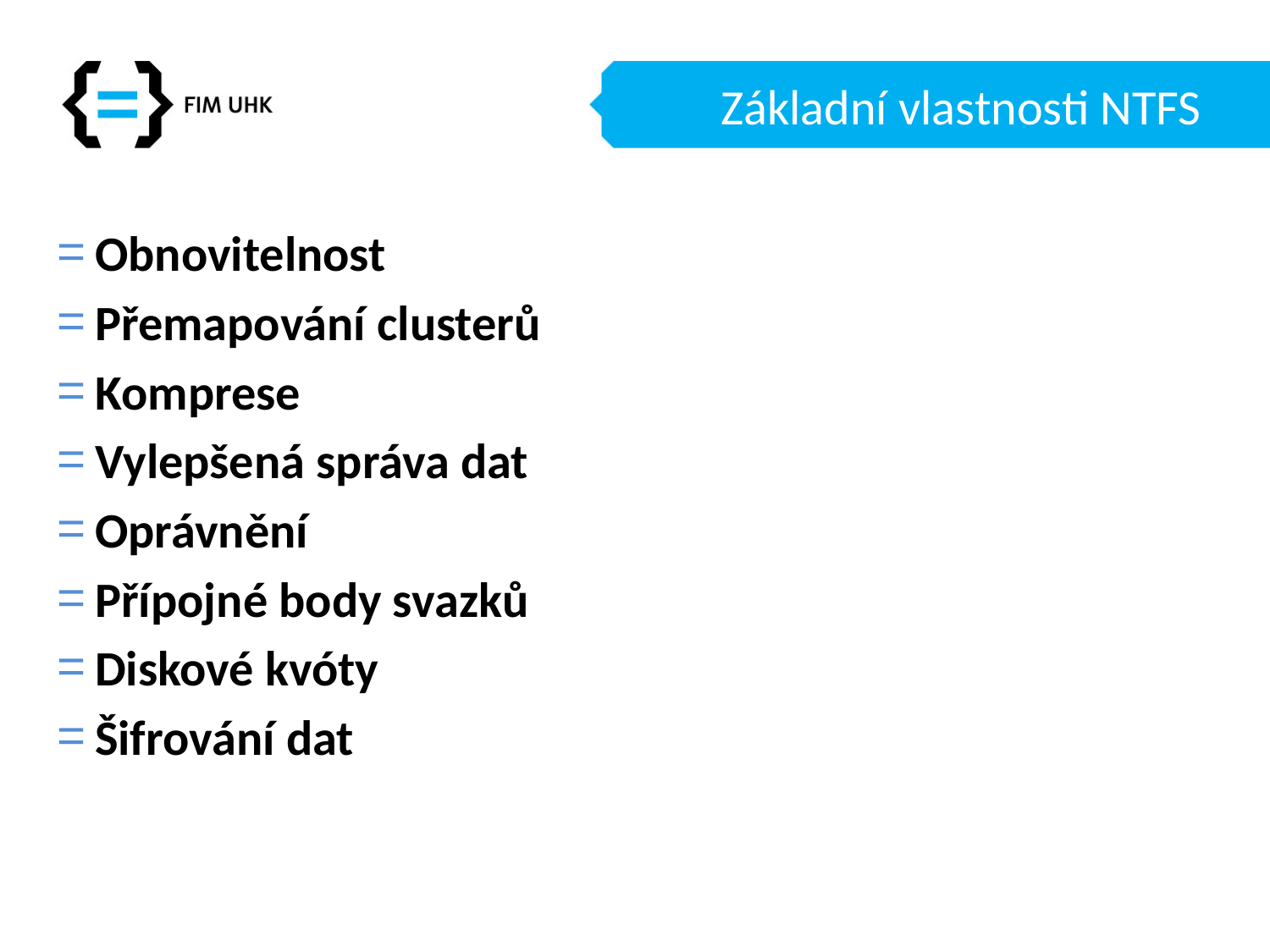

# Základní vlastnosti NTFS
Obnovitelnost
Přemapování clusterů
Komprese
Vylepšená správa dat
Oprávnění
Přípojné body svazků
Diskové kvóty
Šifrování dat